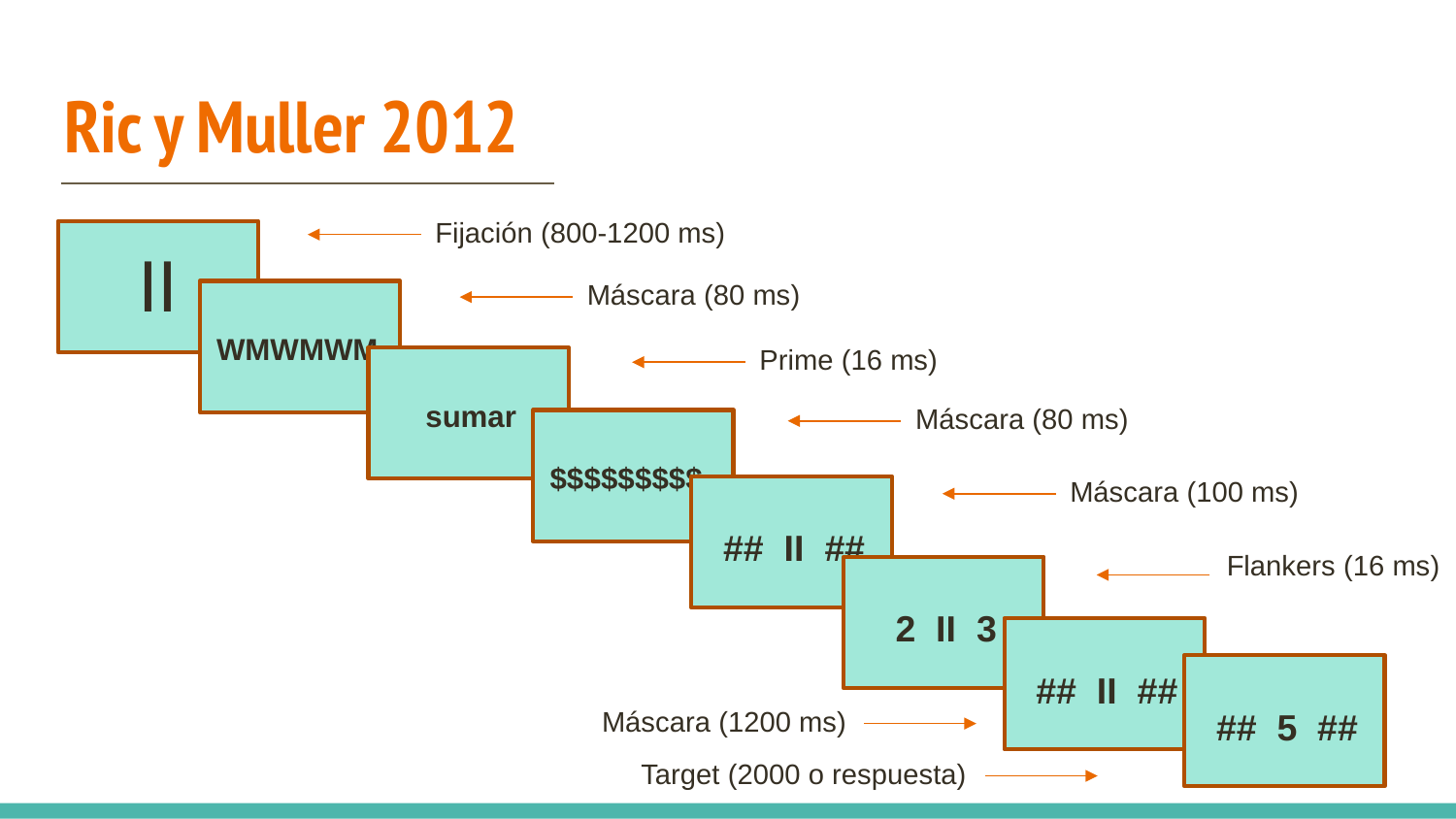

Ric y Muller 2012
Fijación (800-1200 ms)

II
Máscara (80 ms)

WMWMWM
Prime (16 ms)

sumar
Máscara (80 ms)

$$$$$$$$$
Máscara (100 ms)

##  II  ##
Flankers (16 ms)

2  II  3

##  II  ##
Máscara (1200 ms)
##  5  ##
     Target (2000 o respuesta)
Letra o número?